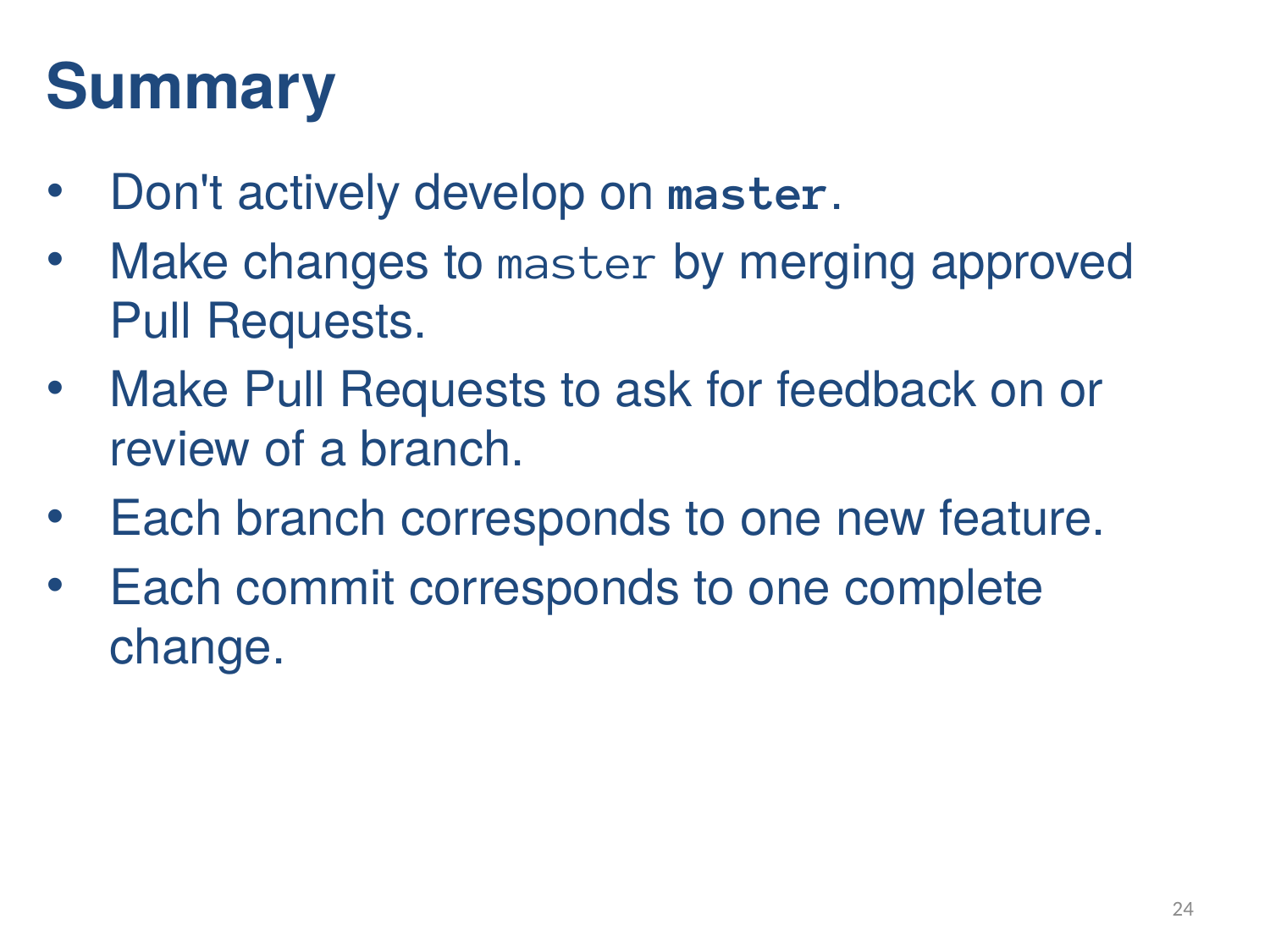

Summary

Don't actively develop on master.
Make changes to master by merging approved Pull Requests.
Make Pull Requests to ask for feedback on or review of a branch.
Each branch corresponds to one new feature.
Each commit corresponds to one complete change.

24